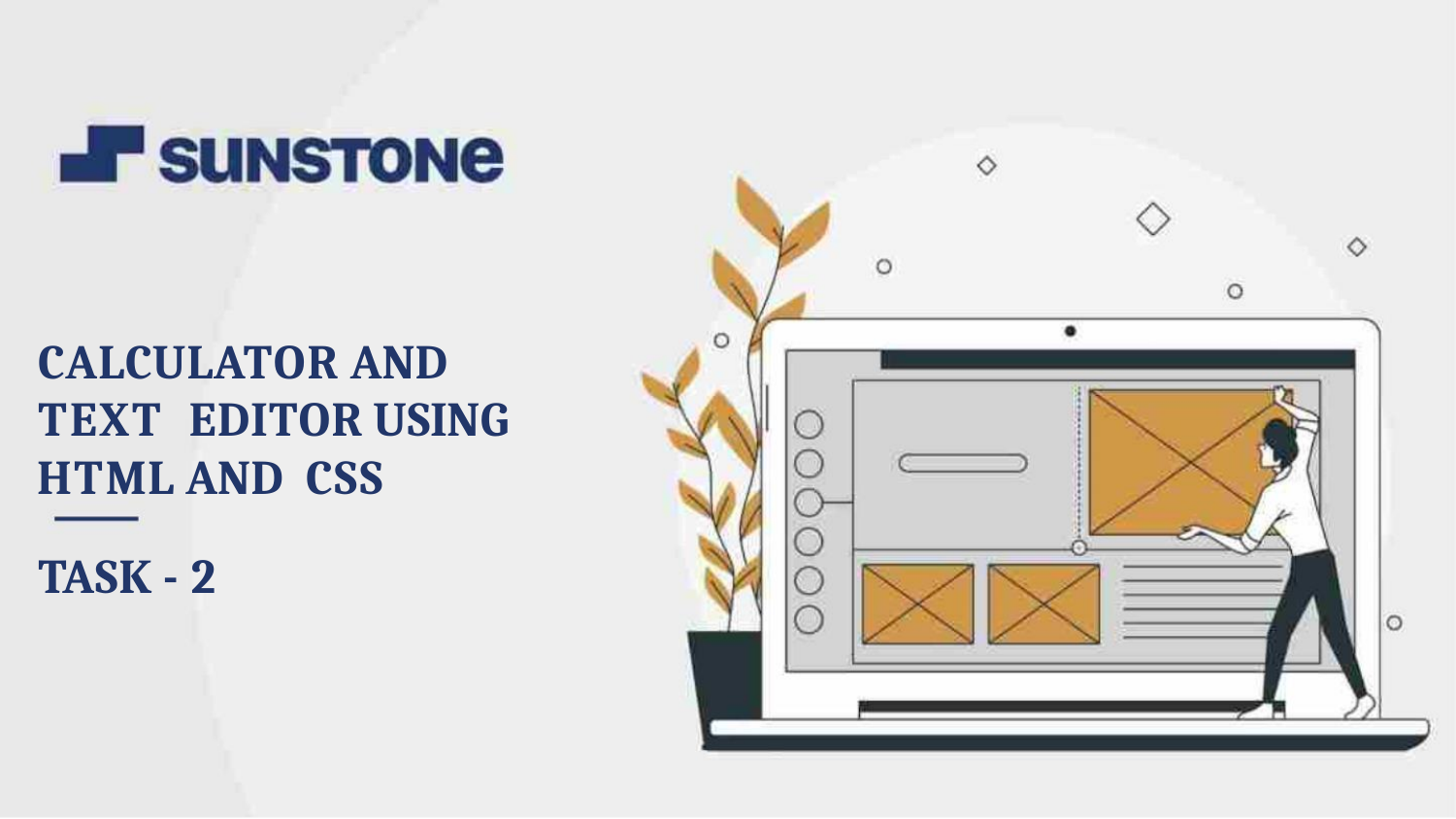

CALCULATOR AND
TEXT EDITOR USING
HTML AND CSS
TASK - 2